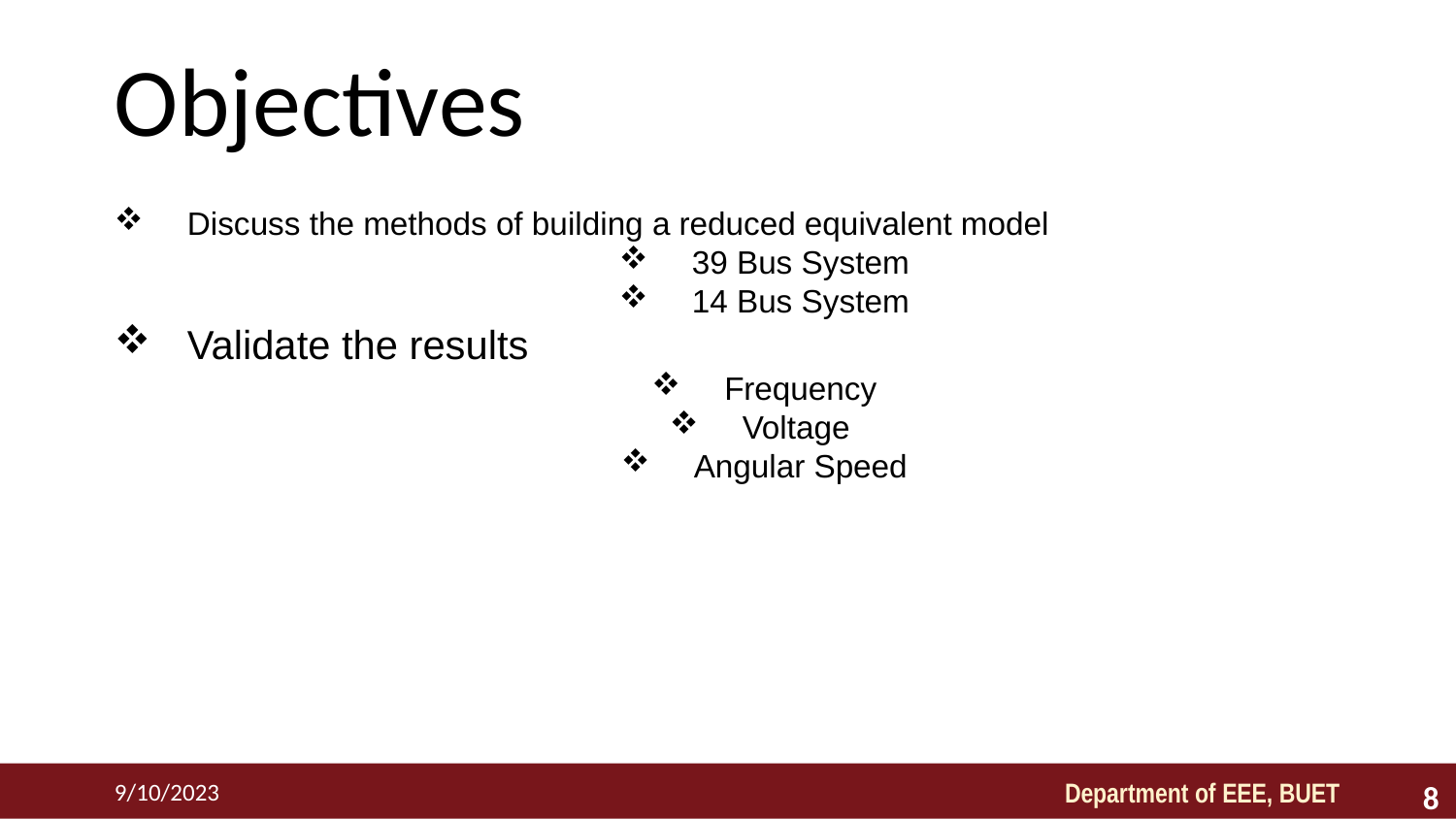

# Objectives
Discuss the methods of building a reduced equivalent model
39 Bus System
14 Bus System
Validate the results
Frequency
Voltage
Angular Speed
8

9/10/2023